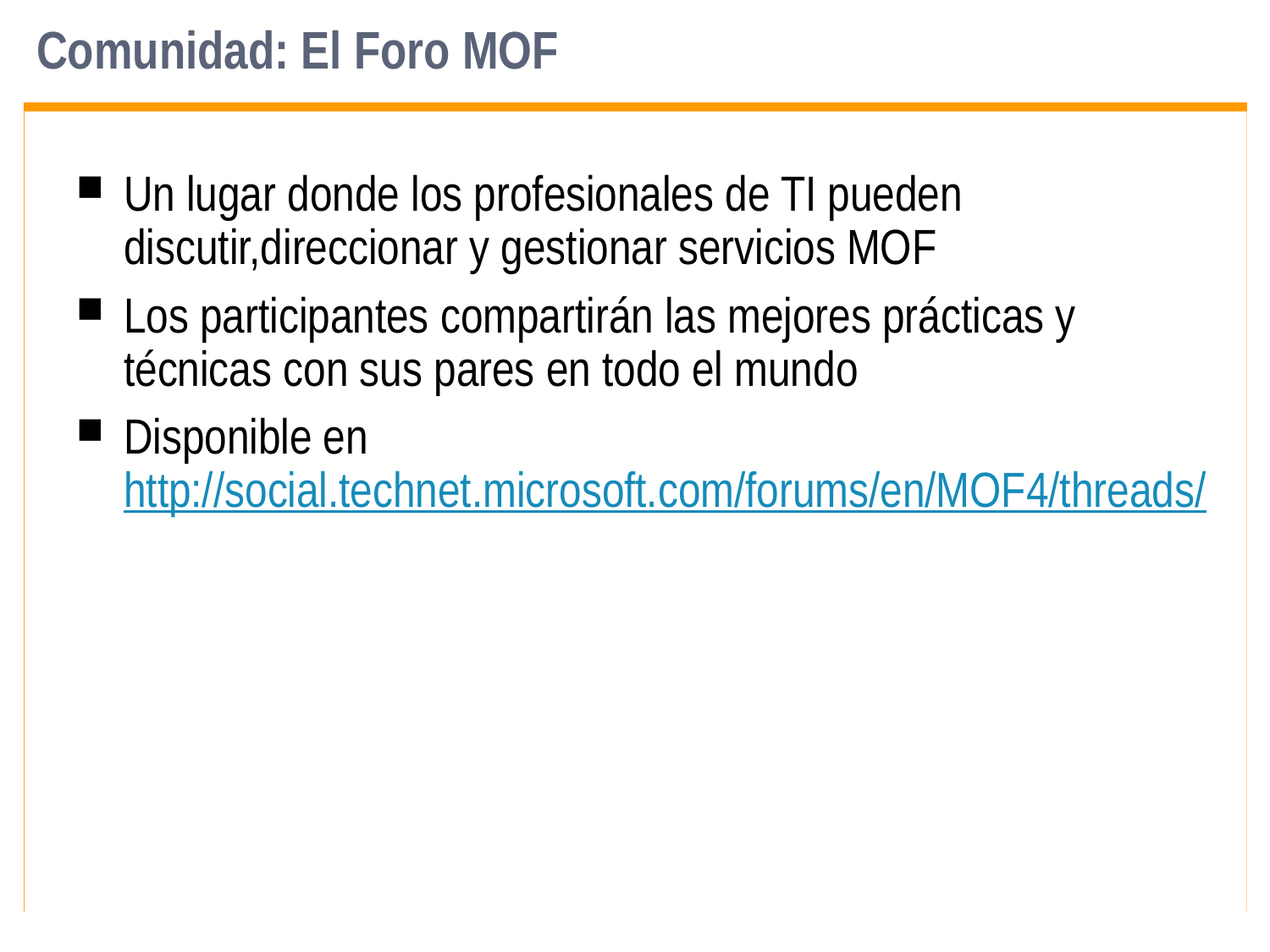

# Comunidad: El Foro MOF
Un lugar donde los profesionales de TI pueden discutir,direccionar y gestionar servicios MOF
Los participantes compartirán las mejores prácticas y técnicas con sus pares en todo el mundo
Disponible en http://social.technet.microsoft.com/forums/en/MOF4/threads/